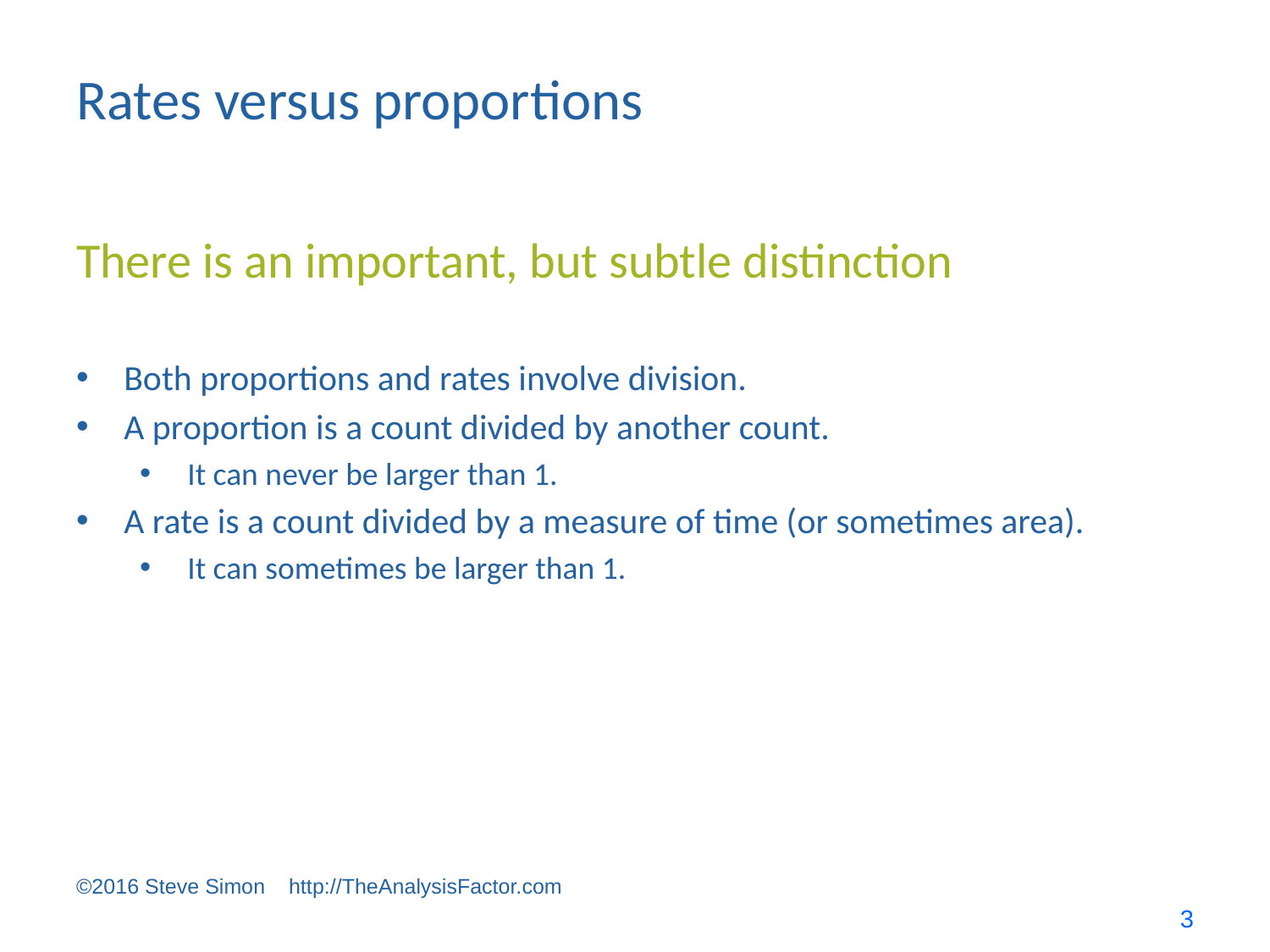

# Rates versus proportions
There is an important, but subtle distinction
Both proportions and rates involve division.
A proportion is a count divided by another count.
It can never be larger than 1.
A rate is a count divided by a measure of time (or sometimes area).
It can sometimes be larger than 1.
©2016 Steve Simon    http://TheAnalysisFactor.com

3